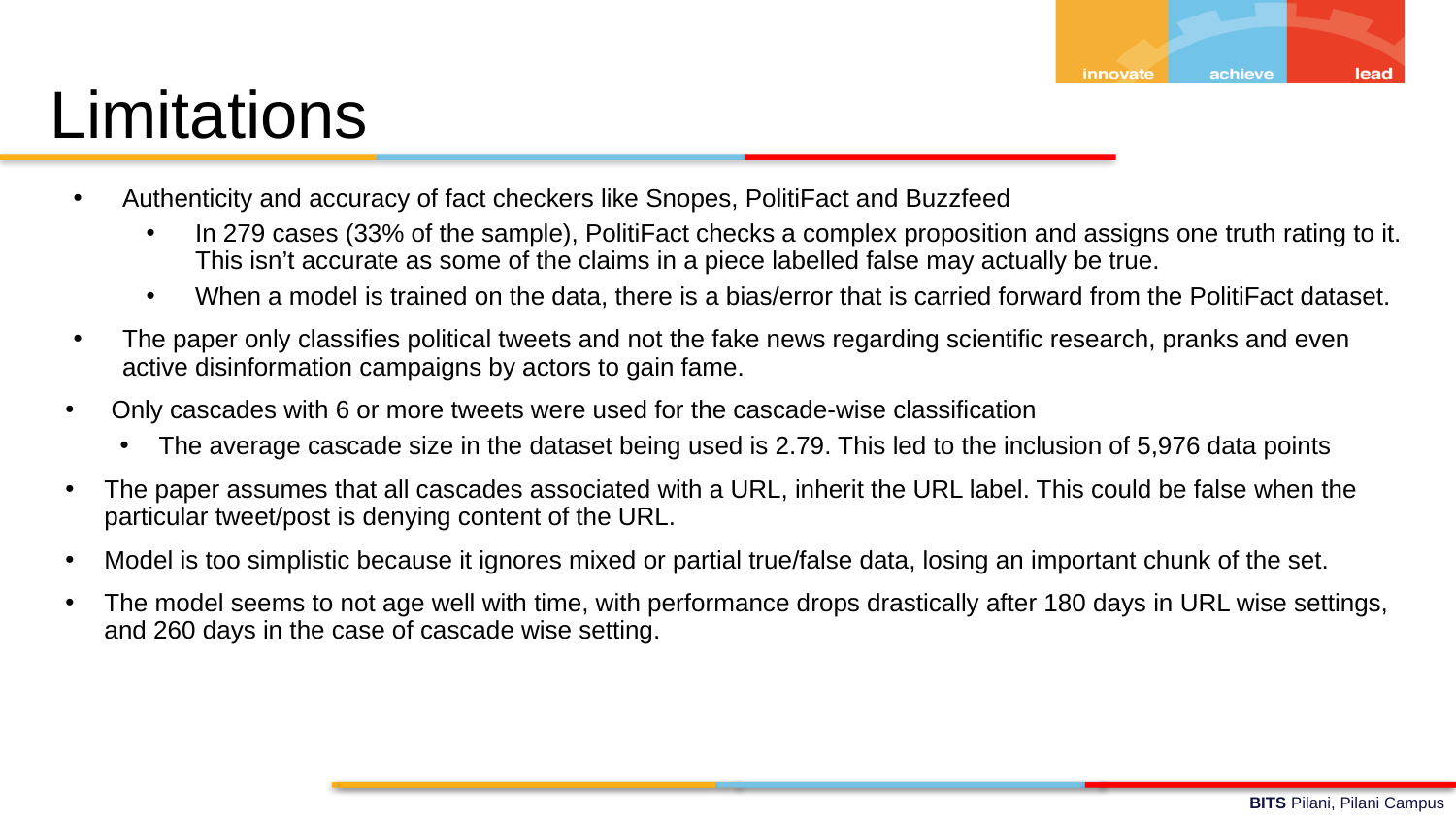

# Limitations
Authenticity and accuracy of fact checkers like Snopes, PolitiFact and Buzzfeed
In 279 cases (33% of the sample), PolitiFact checks a complex proposition and assigns one truth rating to it. This isn’t accurate as some of the claims in a piece labelled false may actually be true.
When a model is trained on the data, there is a bias/error that is carried forward from the PolitiFact dataset.
The paper only classifies political tweets and not the fake news regarding scientific research, pranks and even active disinformation campaigns by actors to gain fame.
 Only cascades with 6 or more tweets were used for the cascade-wise classification
The average cascade size in the dataset being used is 2.79. This led to the inclusion of 5,976 data points
The paper assumes that all cascades associated with a URL, inherit the URL label. This could be false when the particular tweet/post is denying content of the URL.
Model is too simplistic because it ignores mixed or partial true/false data, losing an important chunk of the set.
The model seems to not age well with time, with performance drops drastically after 180 days in URL wise settings, and 260 days in the case of cascade wise setting.